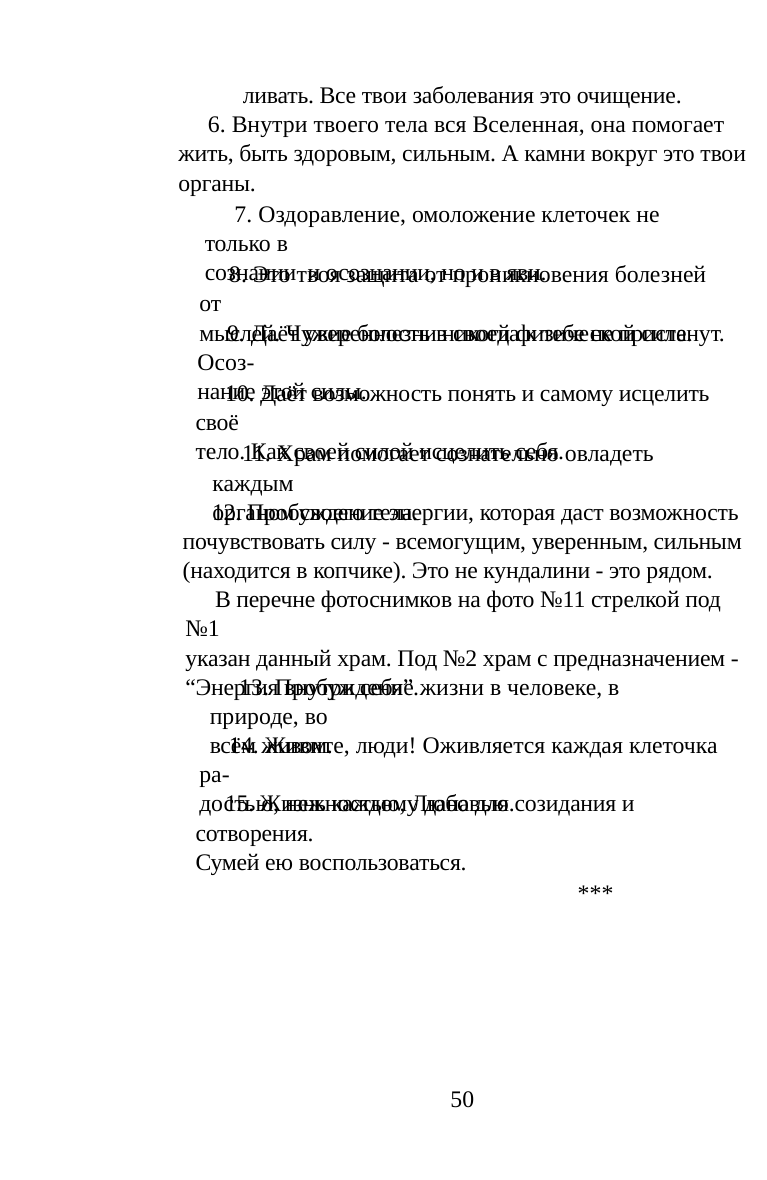

ливать. Все твои заболевания это очищение.

Дольмен с двумя отверстиями
“Очищение от негативных энергий”

6. Внутри твоего тела вся Вселенная, она помогает
жить, быть здоровым, сильным. А камни вокруг это твои
органы.

Имя  мудреца А'ста

- Скажи, для чего ты заходил в дольмен?

7. Оздоравление, омоложение клеточек не только в
сознании  и осознании, но и в яви.

- Я хотел донести людям будущих поколений свои
знания. Я знал, что люди очень изменятся и их надо будет
восстанавливать. Между людьми будет очень много
негативной энергии  и её нужно будет снимать с них.
Нужно будет очищать сосуды, кровь, кости и костный
мозг. От этих энергий у современного человека много
болезней, притуплена скорость мысли и многое другое.
Сразу всё снять нельзя, это многим принесёт вред.

8. Это твоя защита от проникновения болезней от
мыслей. Чужие болезни никогда к тебе не пристанут.

9. Даёт уверенность в своей физической силе. Осоз-
нание этой силы.

10. Даёт возможность понять и самому исцелить своё
тело. Как своей силой исцелить себя.

Первое время это я буду делать сам с теми людьми,
которые будут приходить ко мне. А когда уже появятся
люди - такие, которые сами  смогут это делать, я им
расскажу, как это нужно делать.

11. Храм помогает сознательно овладеть каждым
органом своего тела.

12. Пробуждение энергии, которая даст возможность
почувствовать силу - всемогущим, уверенным, сильным
(находится в копчике). Это не кундалини - это рядом.

- Но ведь Создатель сделал нас подобно себе из
многих  энергий?

В перечне фотоснимков на фото №11 стрелкой под №1
указан данный храм. Под №2 храм с предназначением -
“Энергия внутри себя”.

- Да, но это не те энергии. Это энергии, созданные
уже самими людьми, при том негативные, их надо
убрать, их много.

13. Пробуждение жизни в человеке, в природе, во
всём живом.

- Так ты значит, восстанавливаешь людям здоровье?

- Да, но не совсем так. Я убираю всё зло в человеке
на клеточном уровне, а энергии, которые заложил Бог,
остаются.

14. Живите, люди! Оживляется каждая клеточка ра-
достью, нежностью, Любовью.

- Скажи, а долго ли нужно быть у тебя человеку,
чтобы ты мог убрать всё не нужное для него?

15. Жизнь каждому дана для созидания и сотворения.
Сумей ею воспользоваться.

- Это зависит от самого человека. Его ведь нужно
будет менять одновременно. У одного снять только
другие энергии, а у другого - их появление и проявление
на других. Это злость, обида и многое другое. Всё это
будет происходить намного быстрее на пространстве
любви, построенном этим человеком. Ведь там само
пространство  помогает  мне.  Это  может  быть  дача
или какая-то твоя Земля. А у людей без пространства
любви - просто улучшается самочувствие и отношение

***

50

51